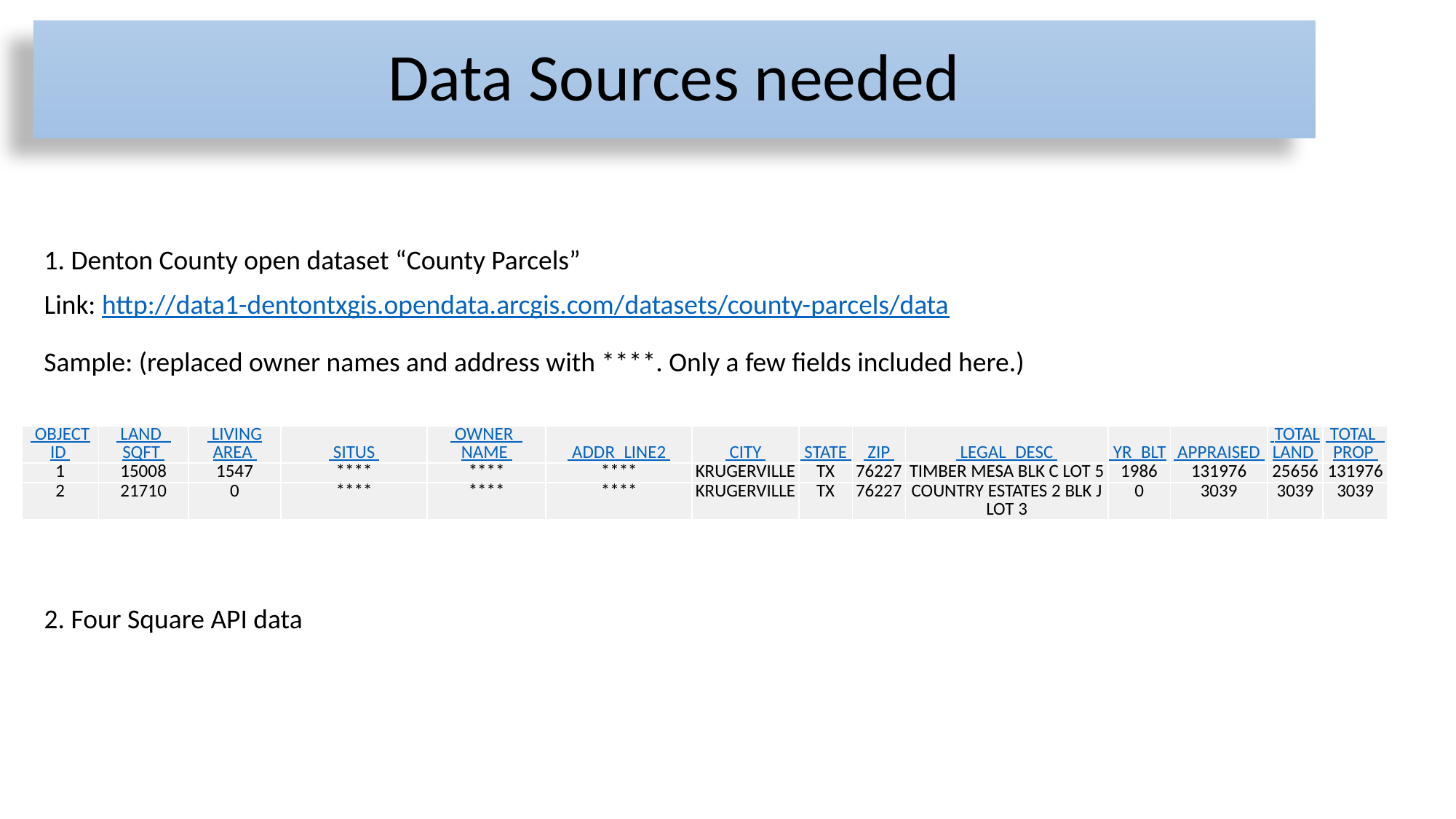

# Data Sources needed
1. Denton County open dataset “County Parcels”
Link: http://data1-dentontxgis.opendata.arcgis.com/datasets/county-parcels/data

Sample: (replaced owner names and address with ****. Only a few fields included here.)
| OBJECT ID | LAND\_ SQFT | LIVING AREA | SITUS | OWNER\_ NAME | ADDR\_LINE2 | CITY | STATE | ZIP | LEGAL\_DESC | YR\_BLT | APPRAISED | TOTAL LAND | TOTAL\_ PROP |
| --- | --- | --- | --- | --- | --- | --- | --- | --- | --- | --- | --- | --- | --- |
| 1 | 15008 | 1547 | \*\*\*\* | \*\*\*\* | \*\*\*\* | KRUGERVILLE | TX | 76227 | TIMBER MESA BLK C LOT 5 | 1986 | 131976 | 25656 | 131976 |
| 2 | 21710 | 0 | \*\*\*\* | \*\*\*\* | \*\*\*\* | KRUGERVILLE | TX | 76227 | COUNTRY ESTATES 2 BLK J LOT 3 | 0 | 3039 | 3039 | 3039 |
2. Four Square API data